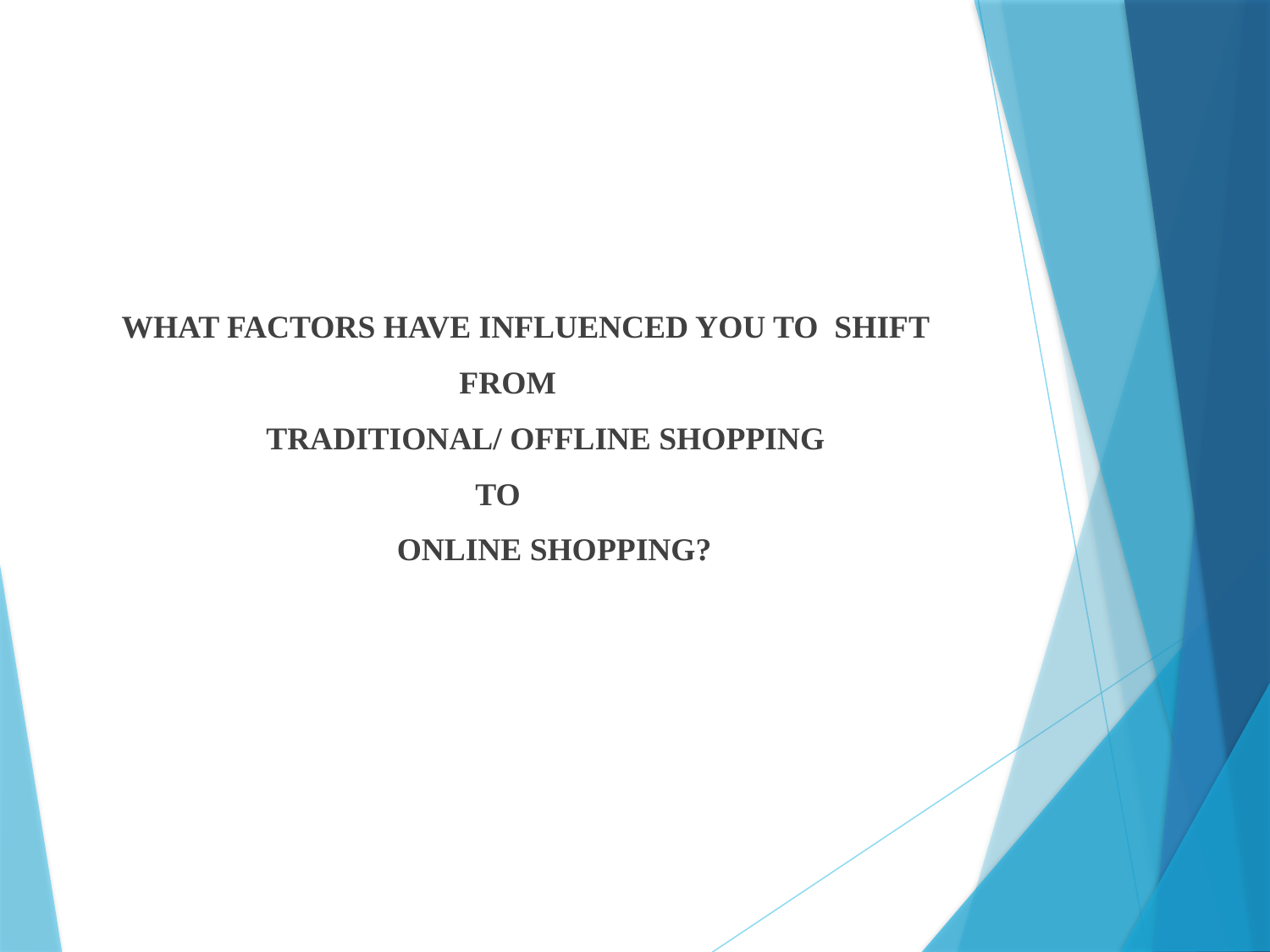

WHAT FACTORS HAVE INFLUENCED YOU TO  SHIFT
                                             FROM
                     TRADITIONAL/ OFFLINE SHOPPING
                                               TO
 ONLINE SHOPPING?